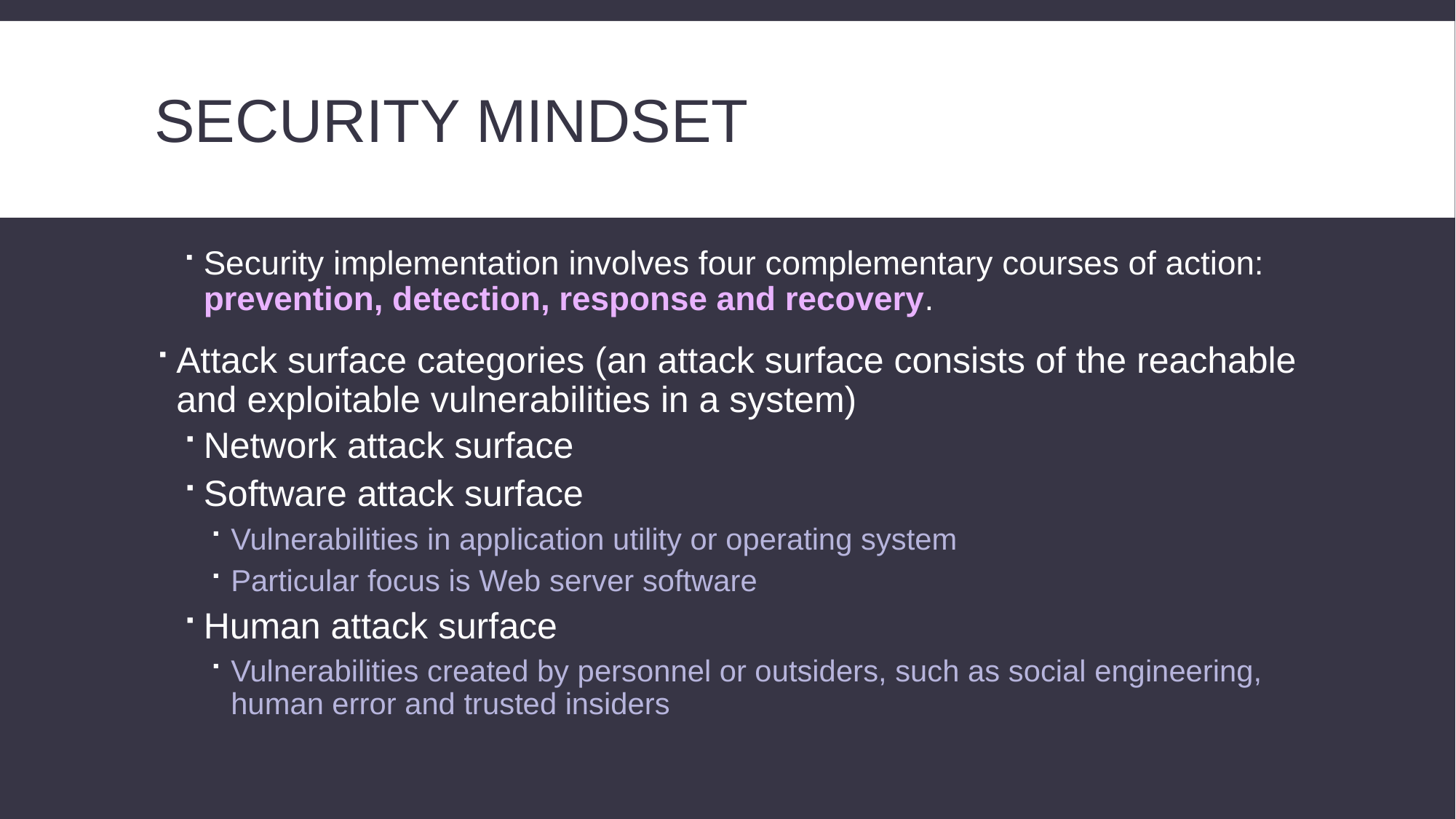

# Security mindset
Security implementation involves four complementary courses of action: prevention, detection, response and recovery.
Attack surface categories (an attack surface consists of the reachable and exploitable vulnerabilities in a system)
Network attack surface
Software attack surface
Vulnerabilities in application utility or operating system
Particular focus is Web server software
Human attack surface
Vulnerabilities created by personnel or outsiders, such as social engineering, human error and trusted insiders